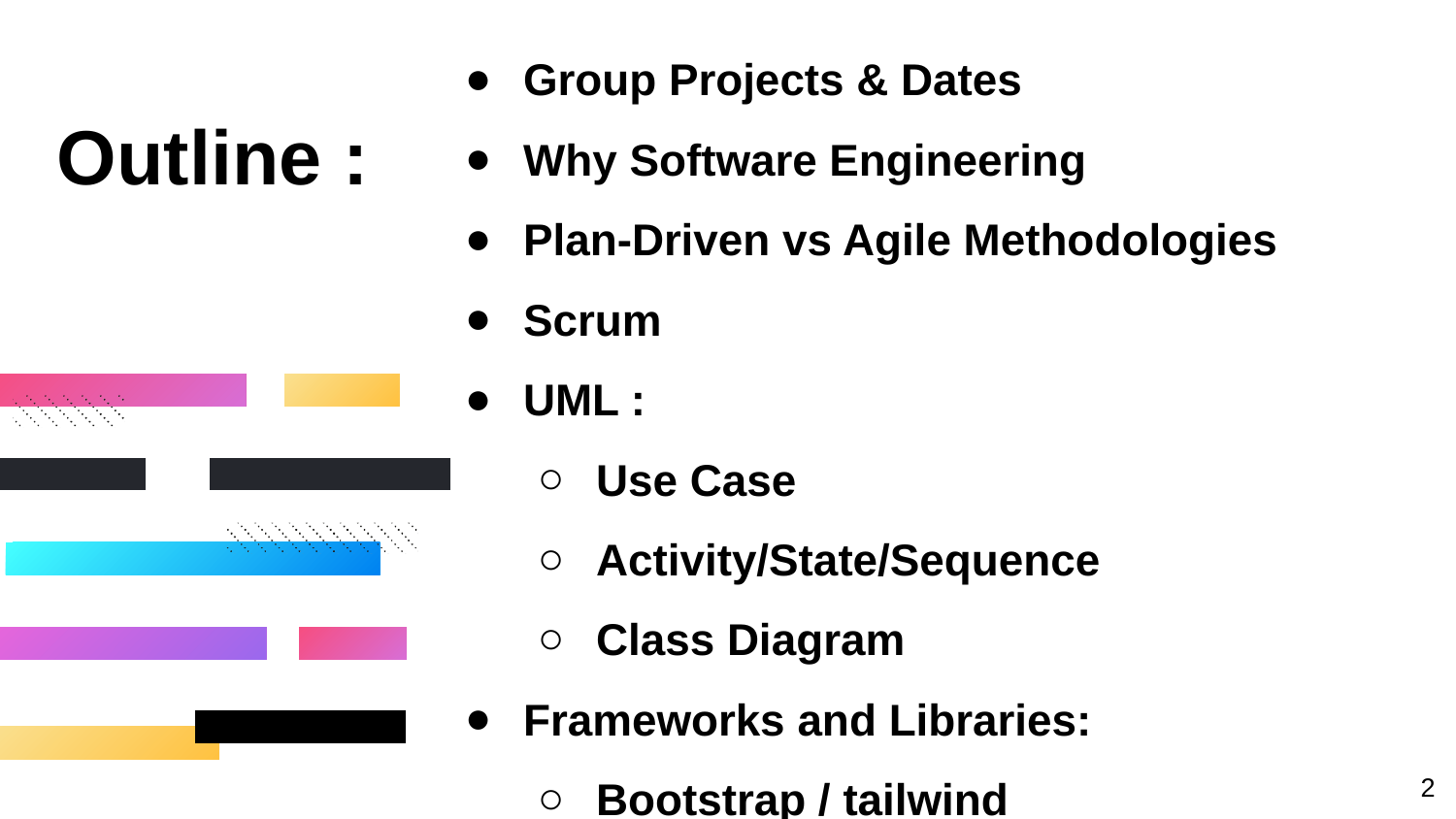

Group Projects & Dates
Why Software Engineering
Plan-Driven vs Agile Methodologies
Scrum
UML :
Use Case
Activity/State/Sequence
Class Diagram
Frameworks and Libraries:
Bootstrap / tailwind
Laravel / django ..

# Outline :
2